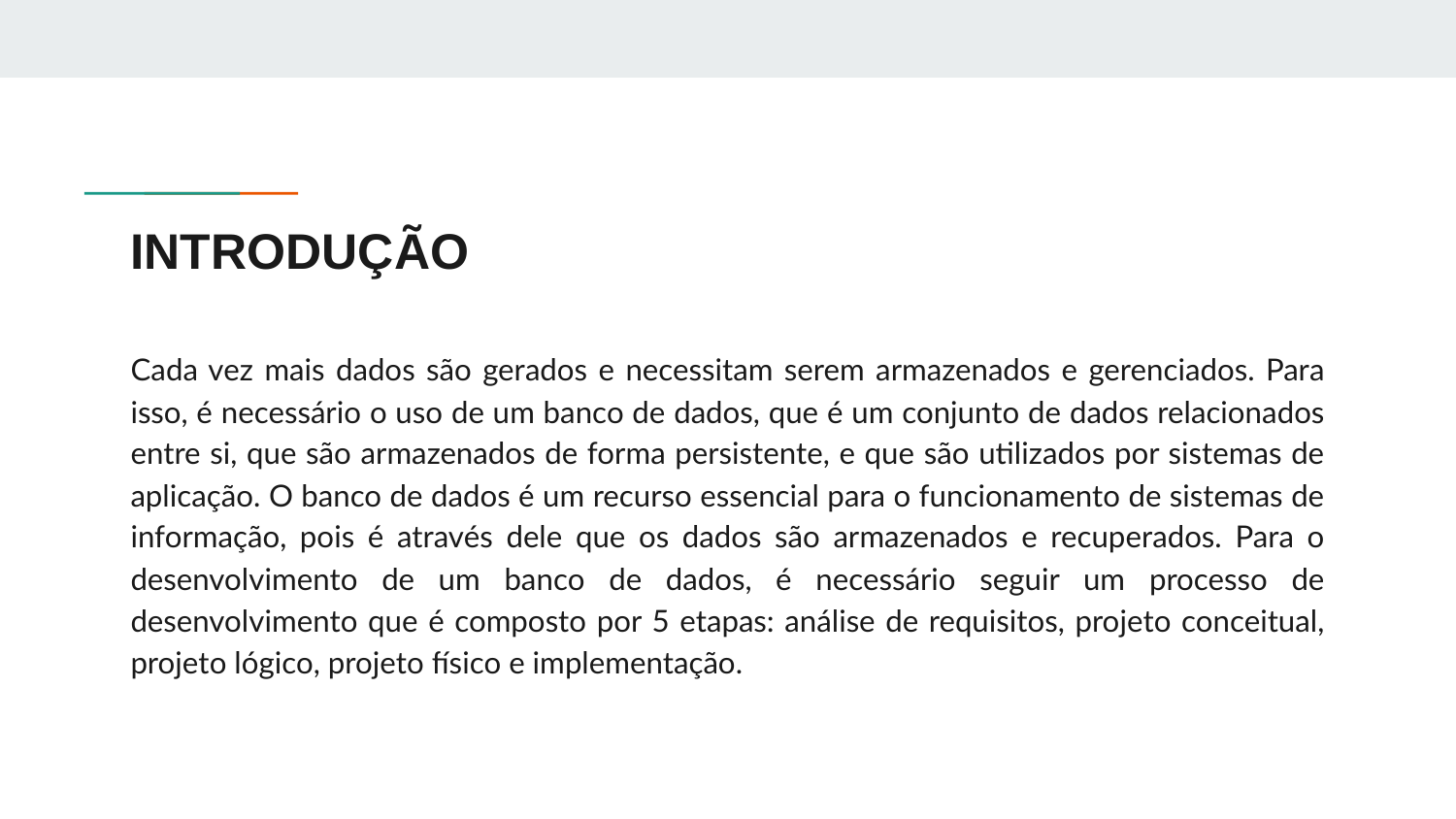

# INTRODUÇÃO
Cada vez mais dados são gerados e necessitam serem armazenados e gerenciados. Para isso, é necessário o uso de um banco de dados, que é um conjunto de dados relacionados entre si, que são armazenados de forma persistente, e que são utilizados por sistemas de aplicação. O banco de dados é um recurso essencial para o funcionamento de sistemas de informação, pois é através dele que os dados são armazenados e recuperados. Para o desenvolvimento de um banco de dados, é necessário seguir um processo de desenvolvimento que é composto por 5 etapas: análise de requisitos, projeto conceitual, projeto lógico, projeto físico e implementação.